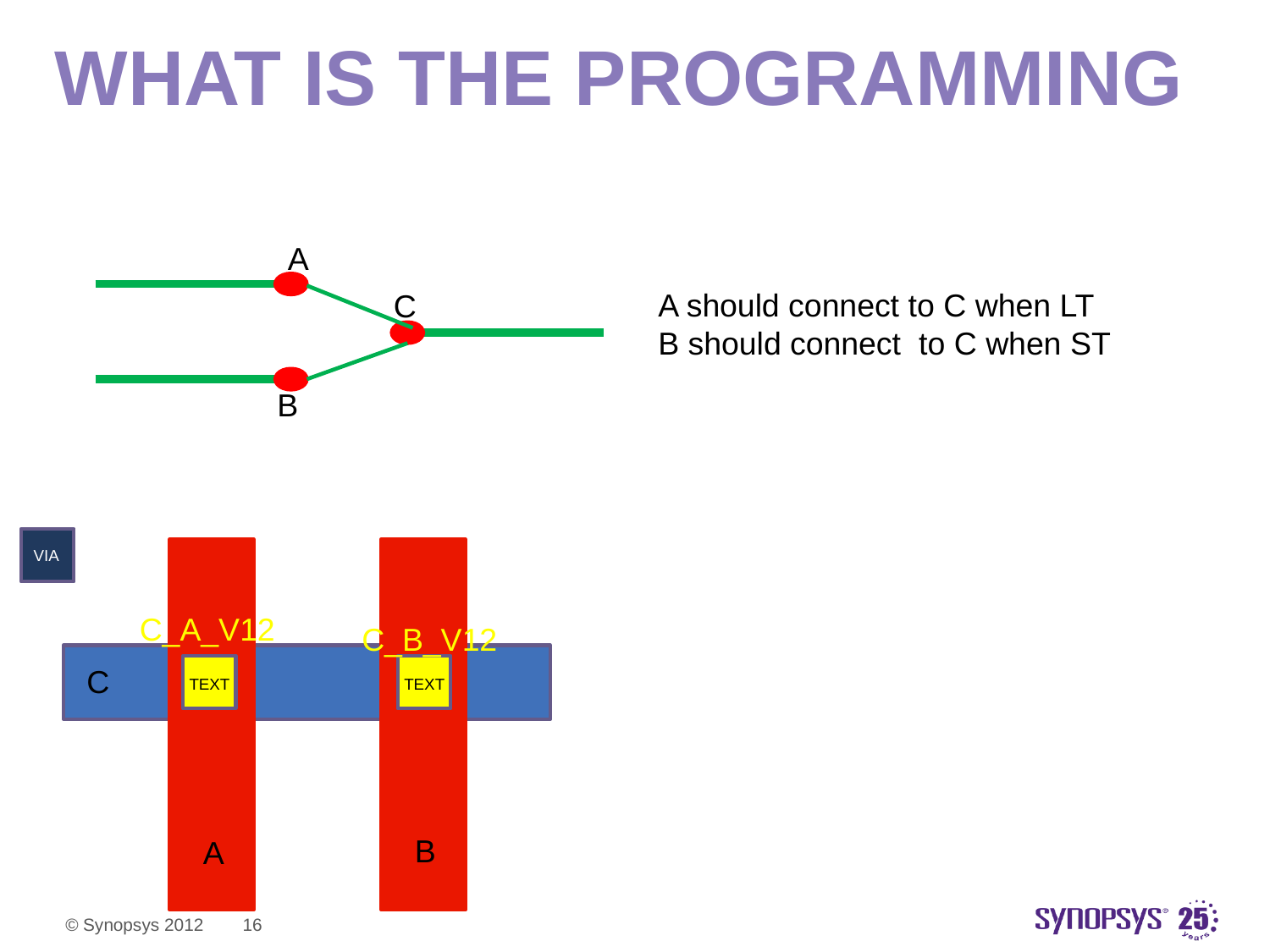

What is the programming
A

C

B
A should connect to C when LT
B should connect  to C when ST

VIA

C
B
A
C_A_V12
C_B_V12

TEXT

TEXT